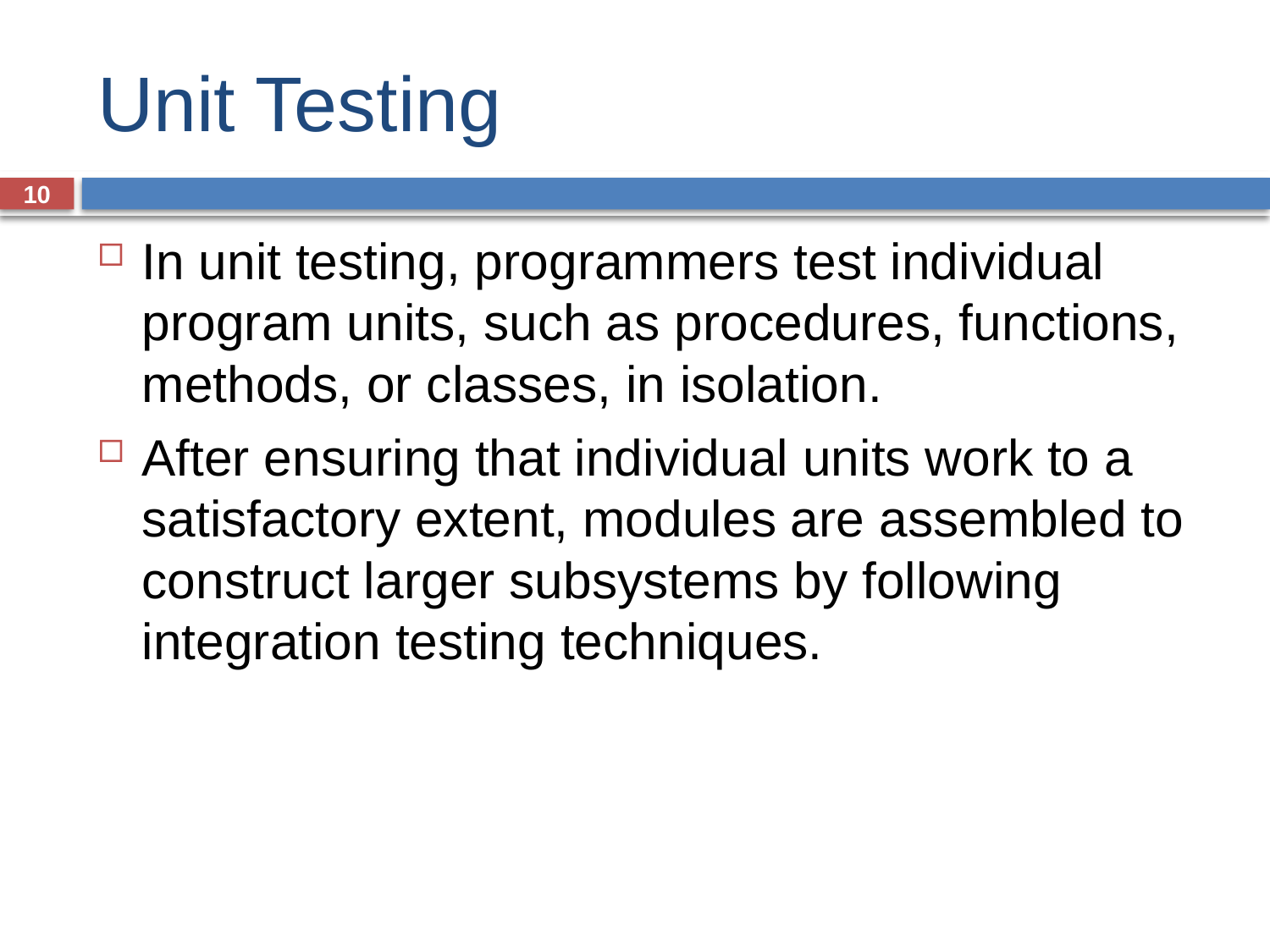

# Unit Testing
10
In unit testing, programmers test individual program units, such as procedures, functions, methods, or classes, in isolation.
After ensuring that individual units work to a satisfactory extent, modules are assembled to construct larger subsystems by following integration testing techniques.